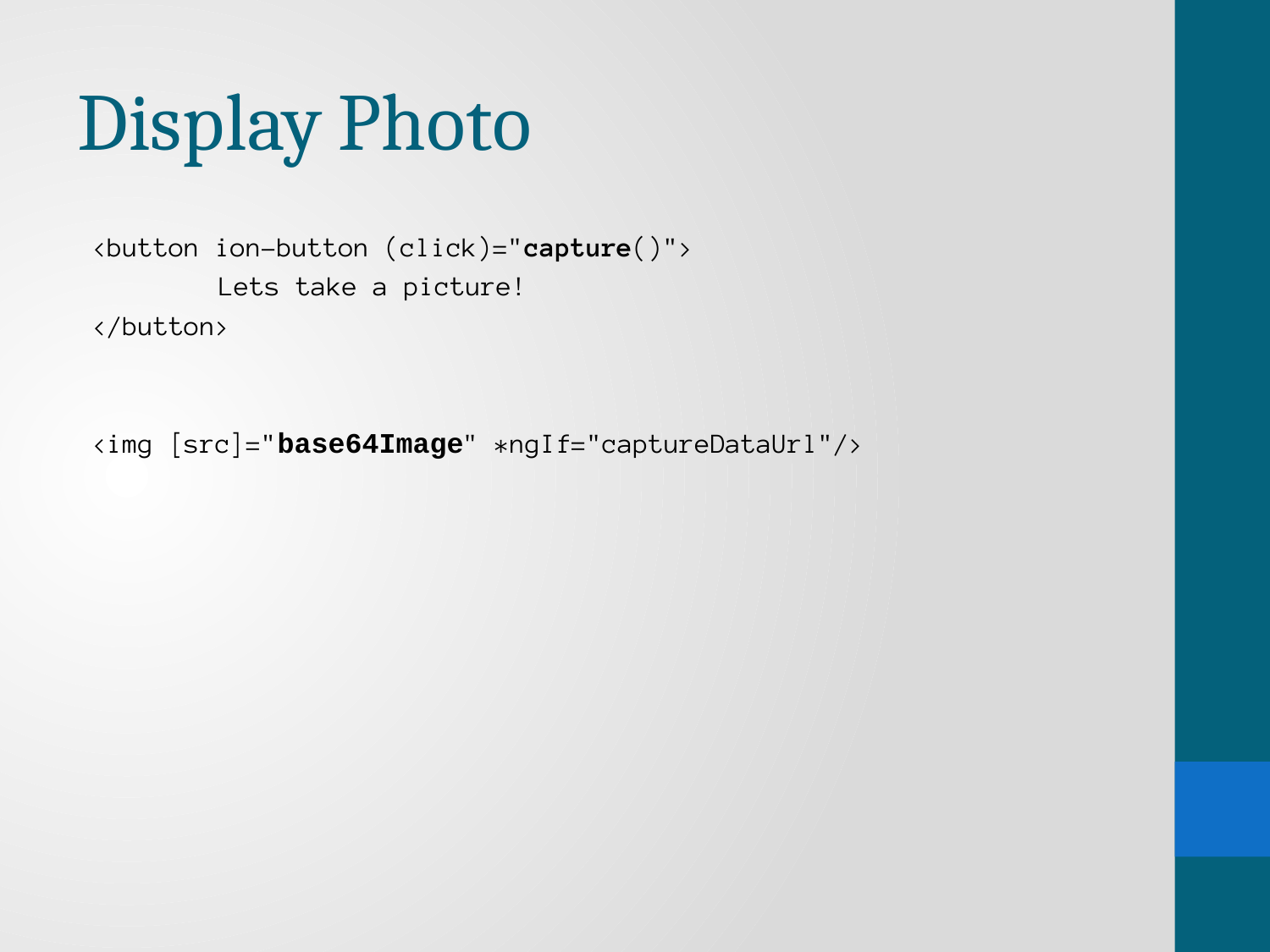

# Display Photo
<button ion-button (click)="capture()">
	Lets take a picture!
</button>

<img [src]="base64Image" *ngIf="captureDataUrl"/>